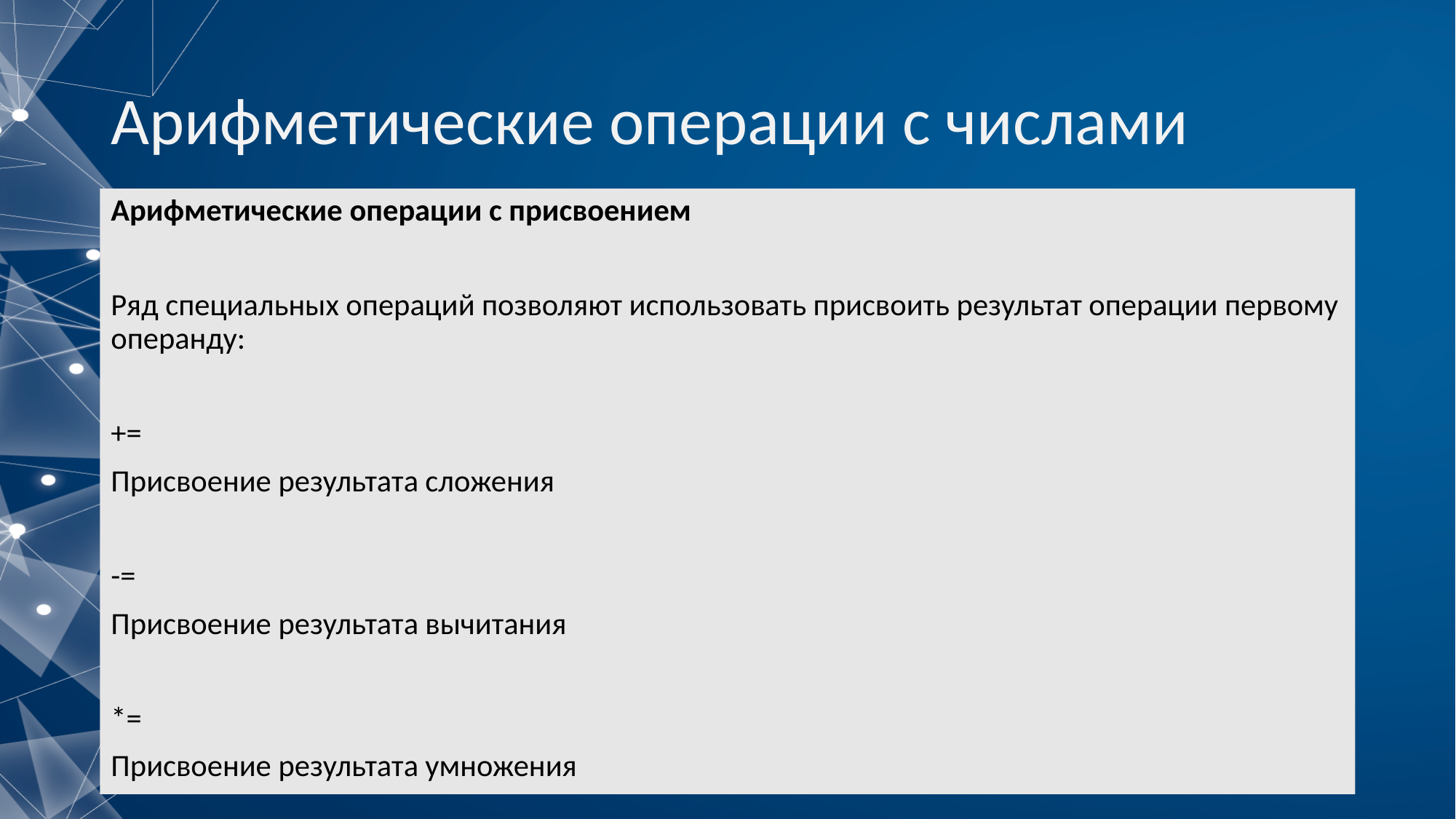

# Арифметические операции с числами
Арифметические операции с присвоением

Ряд специальных операций позволяют использовать присвоить результат операции первому операнду:

+=
Присвоение результата сложения

-=
Присвоение результата вычитания

*=
Присвоение результата умножения